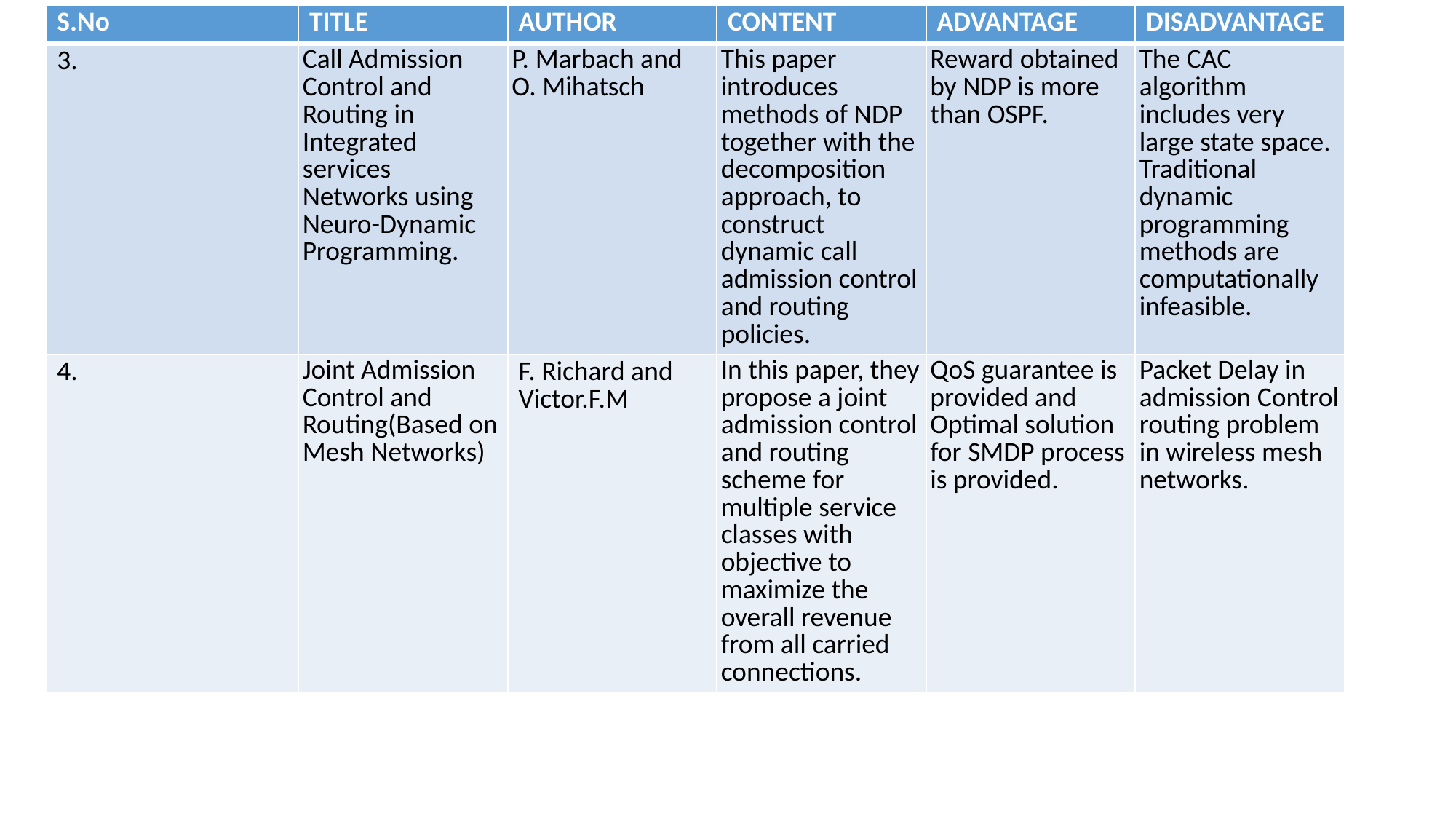

| S.No | TITLE | AUTHOR | CONTENT | ADVANTAGE | DISADVANTAGE |
| --- | --- | --- | --- | --- | --- |
| 3. | Call Admission Control and Routing in Integrated services Networks using Neuro-Dynamic Programming. | P. Marbach and O. Mihatsch | This paper introduces methods of NDP together with the decomposition approach, to construct dynamic call admission control and routing policies. | Reward obtained by NDP is more than OSPF. | The CAC algorithm includes very large state space. Traditional dynamic programming methods are computationally infeasible. |
| 4. | Joint Admission Control and Routing(Based on Mesh Networks) | F. Richard and Victor.F.M | In this paper, they propose a joint admission control and routing scheme for multiple service classes with objective to maximize the overall revenue from all carried connections. | QoS guarantee is provided and Optimal solution for SMDP process is provided. | Packet Delay in admission Control routing problem in wireless mesh networks. |